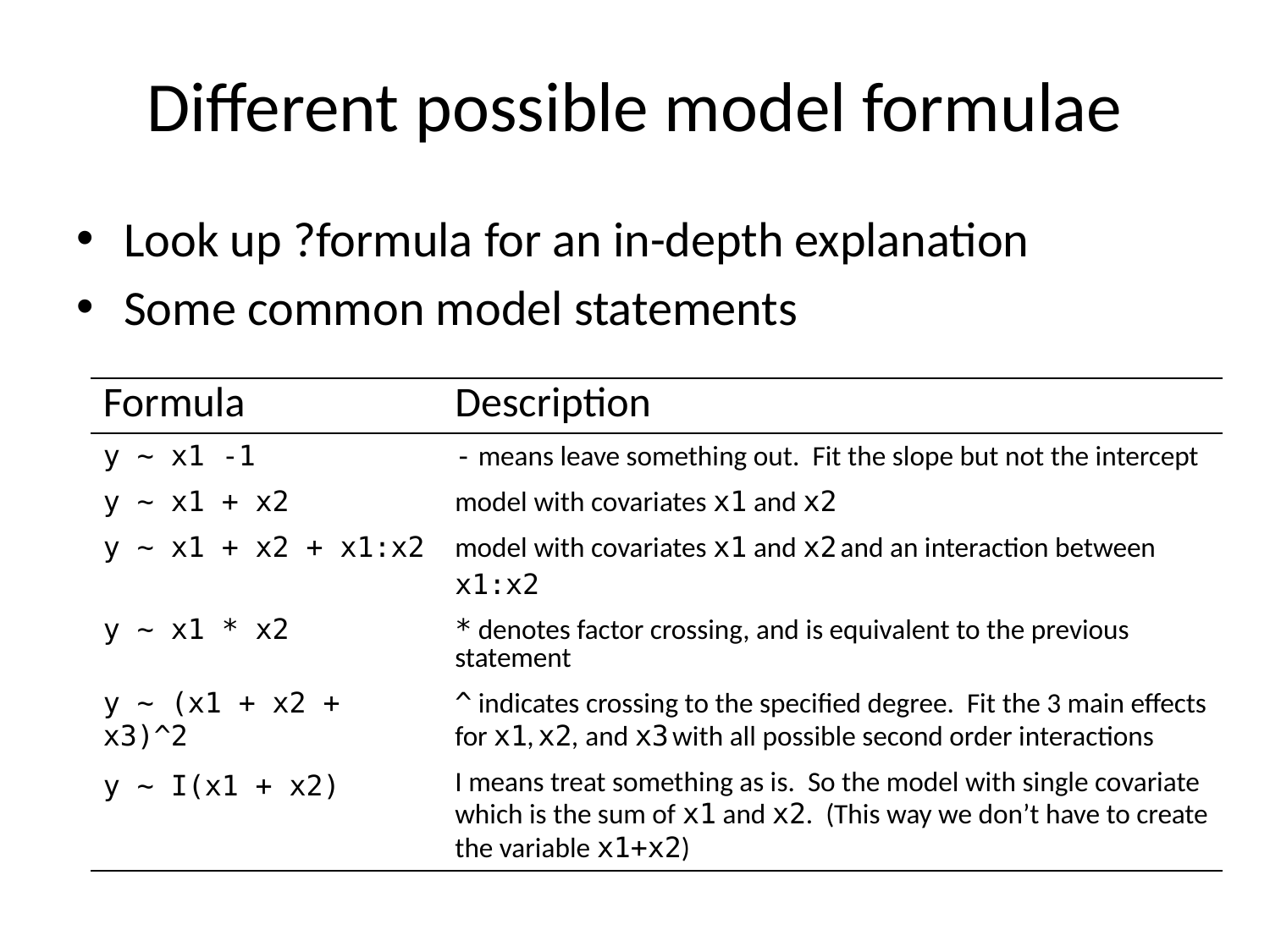

# Different possible model formulae
Look up ?formula for an in-depth explanation
Some common model statements

| Formula | Description |
| --- | --- |
| y ~ x1 -1 | - means leave something out. Fit the slope but not the intercept |
| y ~ x1 + x2 | model with covariates x1 and x2 |
| y ~ x1 + x2 + x1:x2 | model with covariates x1 and x2 and an interaction between x1:x2 |
| y ~ x1 \* x2 | \* denotes factor crossing, and is equivalent to the previous statement |
| y ~ (x1 + x2 + x3)^2 | ^ indicates crossing to the specified degree. Fit the 3 main effects for x1, x2, and x3 with all possible second order interactions |
| y ~ I(x1 + x2) | I means treat something as is. So the model with single covariate which is the sum of x1 and x2. (This way we don’t have to create the variable x1+x2) |